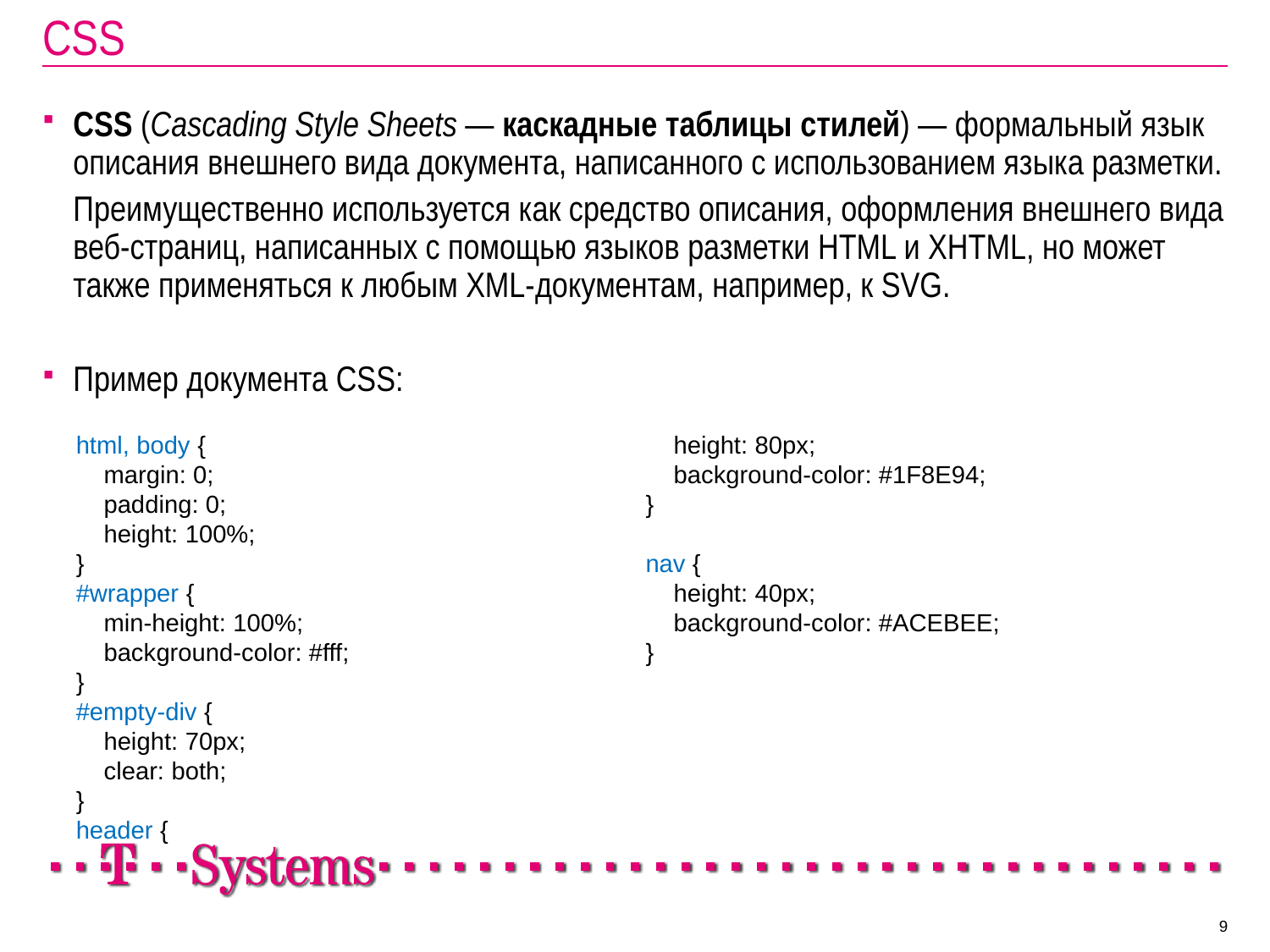

# CSS
CSS (Cascading Style Sheets — каскадные таблицы стилей) — формальный язык описания внешнего вида документа, написанного с использованием языка разметки.
 	Преимущественно используется как средство описания, оформления внешнего вида веб-страниц, написанных с помощью языков разметки HTML и XHTML, но может также применяться к любым XML-документам, например, к SVG.

Пример документа CSS:
html, body {
    margin: 0;
    padding: 0;
    height: 100%;
}
#wrapper {
    min-height: 100%;
    background-color: #fff;
}
#empty-div {
    height: 70px;
    clear: both;
}
header {
    height: 80px;
    background-color: #1F8E94;
}

nav {
    height: 40px;
    background-color: #ACEBEE;
}
9